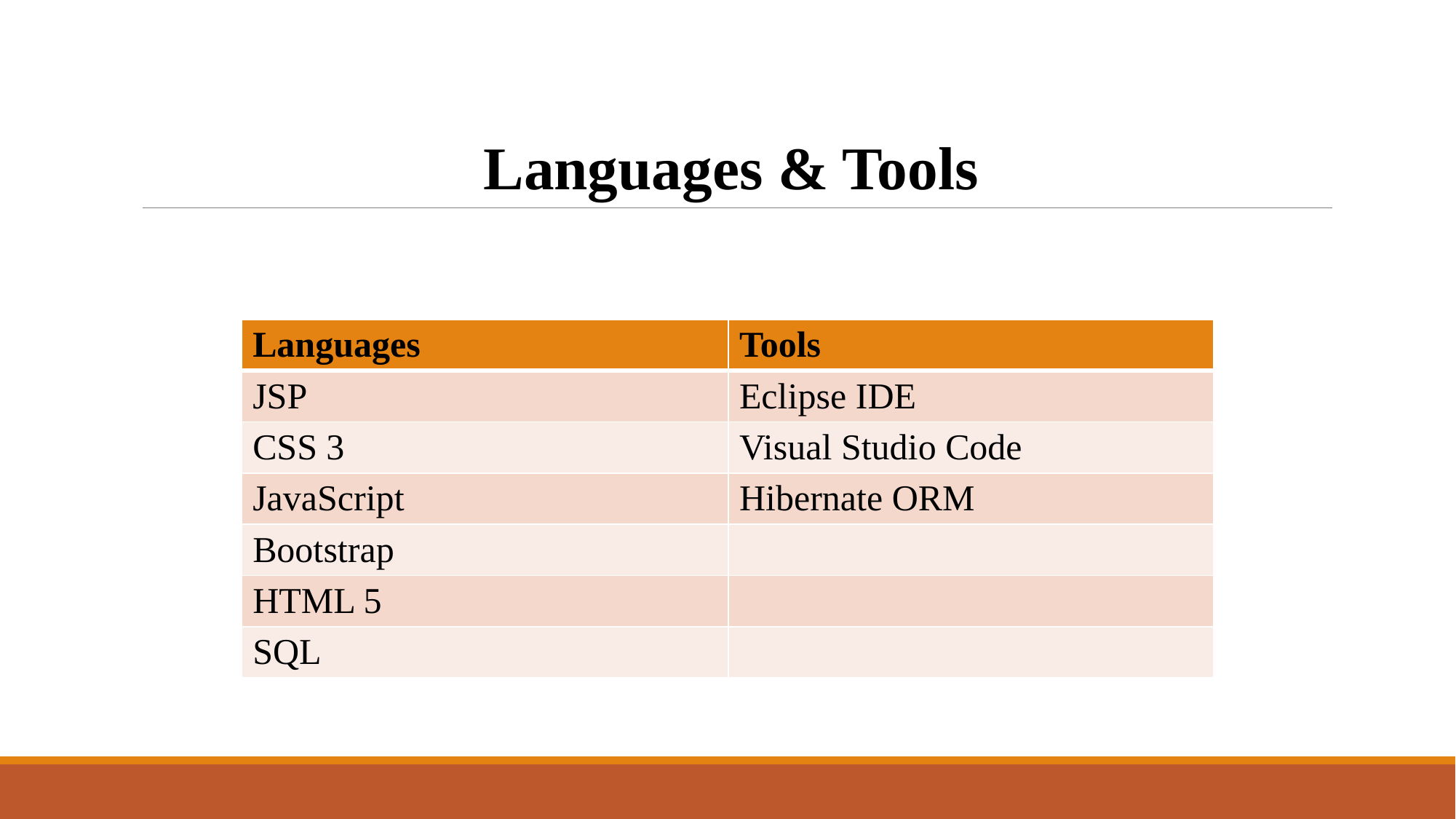

# Languages & Tools

| Languages | Tools |
| --- | --- |
| JSP | Eclipse IDE |
| CSS 3 | Visual Studio Code |
| JavaScript | Hibernate ORM |
| Bootstrap |  |
| HTML 5 |  |
| SQL |  |